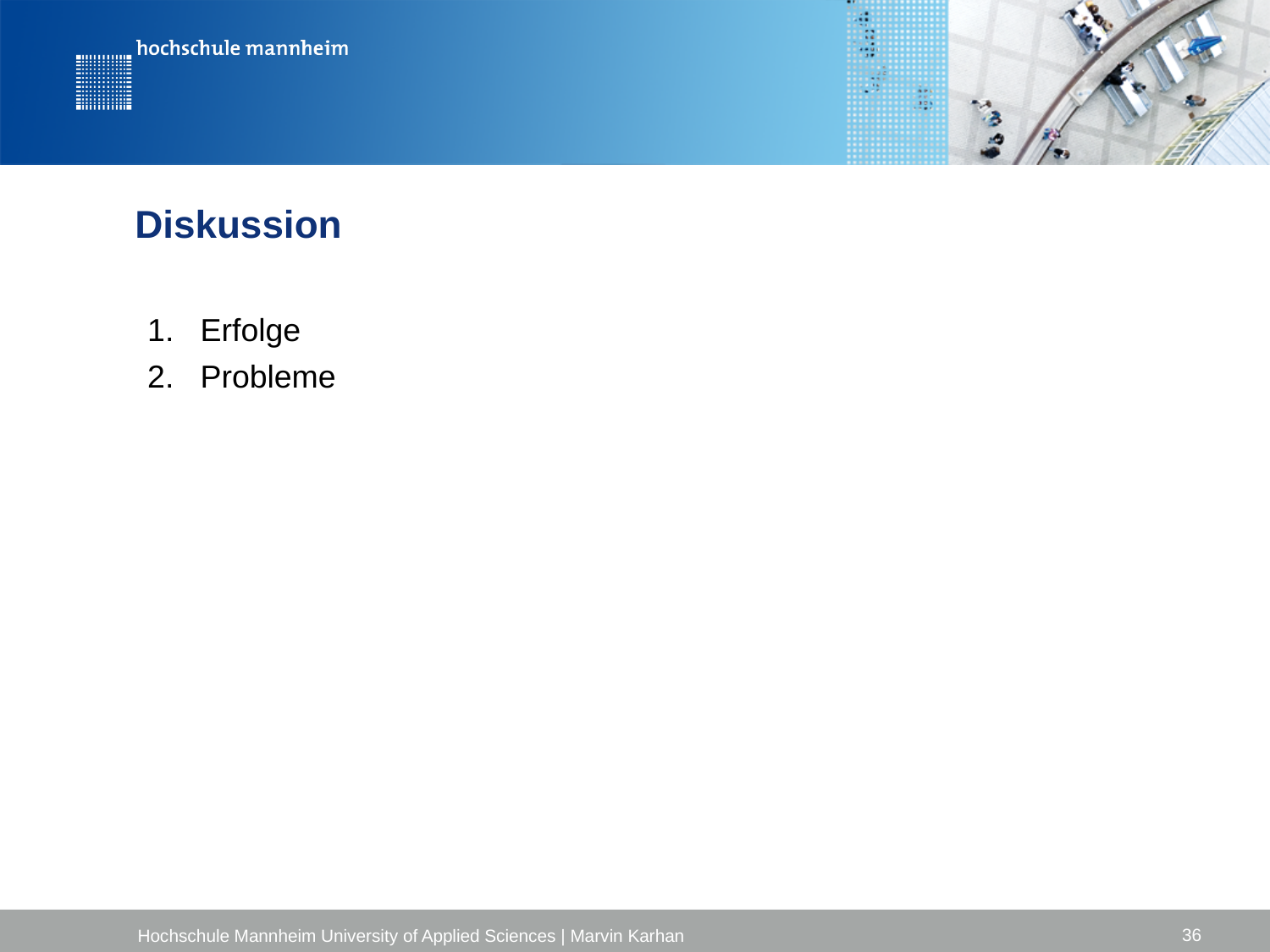

# Diskussion
Erfolge
Probleme
36
Hochschule Mannheim University of Applied Sciences | Marvin Karhan